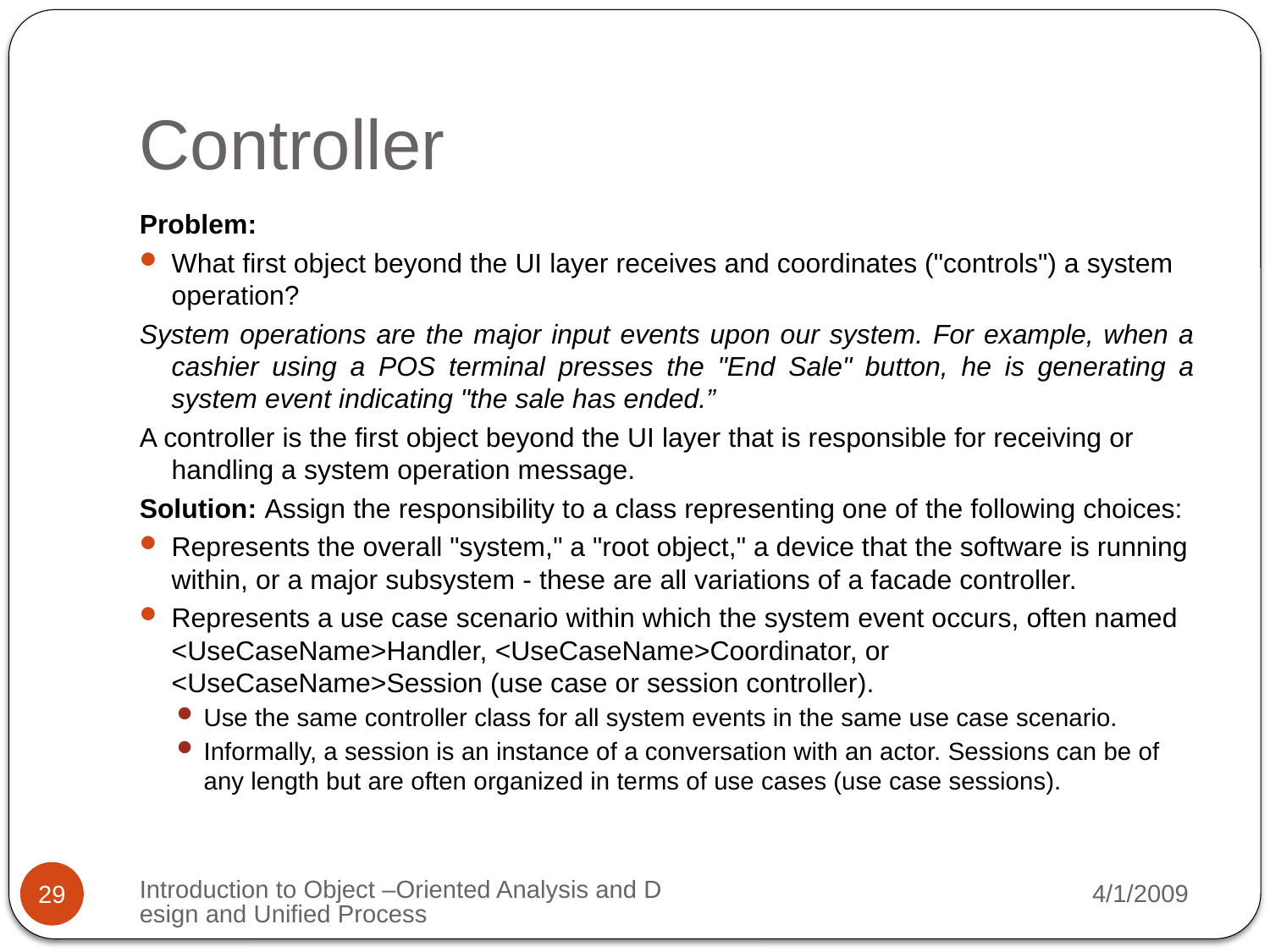

# Controller
Problem:
What first object beyond the UI layer receives and coordinates ("controls") a system operation?
System operations are the major input events upon our system. For example, when a cashier using a POS terminal presses the "End Sale" button, he is generating a system event indicating "the sale has ended.”
A controller is the first object beyond the UI layer that is responsible for receiving or handling a system operation message.
Solution: Assign the responsibility to a class representing one of the following choices:
Represents the overall "system," a "root object," a device that the software is running within, or a major subsystem - these are all variations of a facade controller.
Represents a use case scenario within which the system event occurs, often named <UseCaseName>Handler, <UseCaseName>Coordinator, or <UseCaseName>Session (use case or session controller).
Use the same controller class for all system events in the same use case scenario.
Informally, a session is an instance of a conversation with an actor. Sessions can be of any length but are often organized in terms of use cases (use case sessions).

Introduction to Object –Oriented Analysis and Design and Unified Process
4/1/2009
29